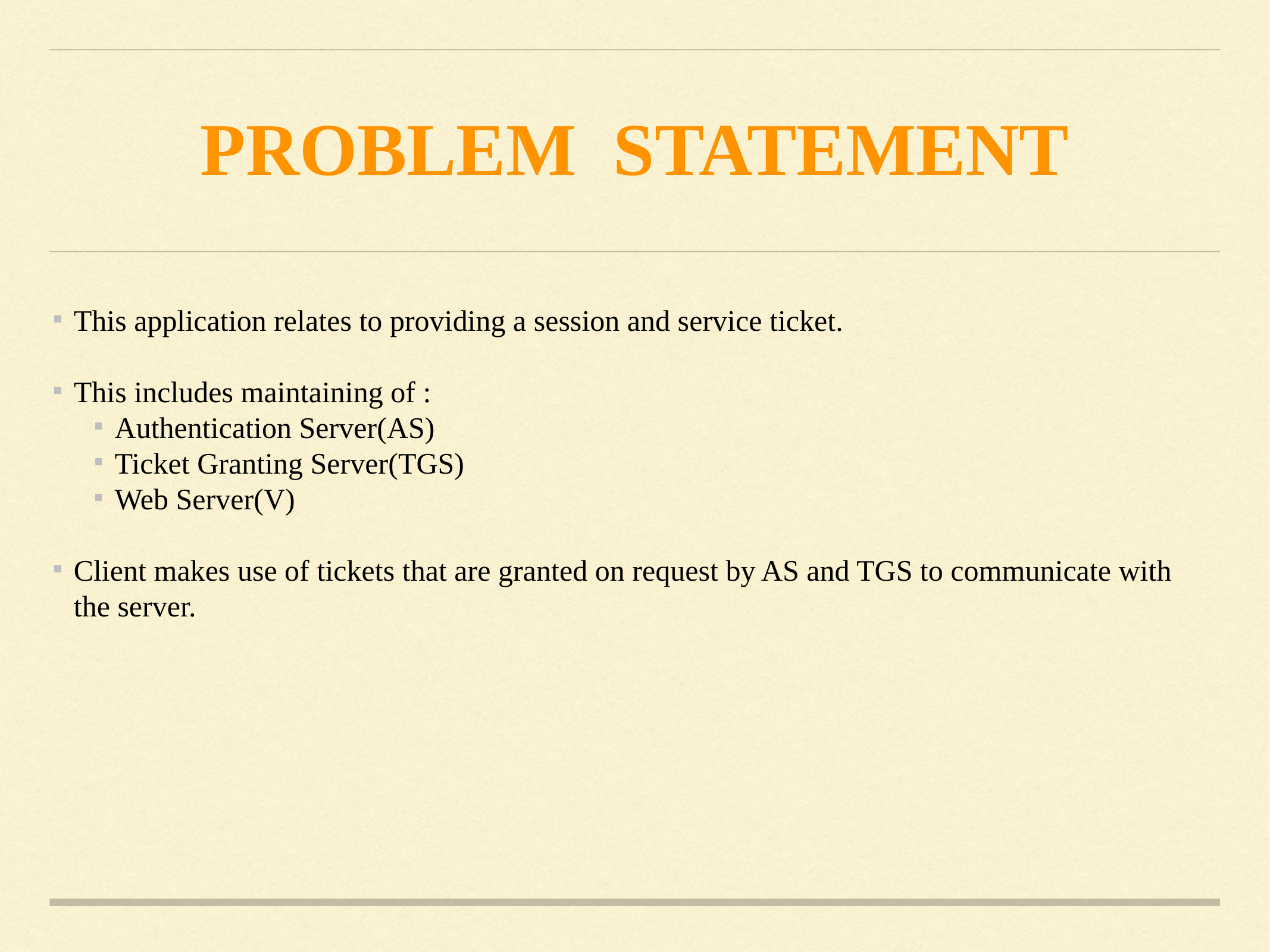

# PROBLEM  STATEMENT
This application relates to providing a session and service ticket.

This includes maintaining of :
Authentication Server(AS)
Ticket Granting Server(TGS)
Web Server(V)

Client makes use of tickets that are granted on request by AS and TGS to communicate with the server.